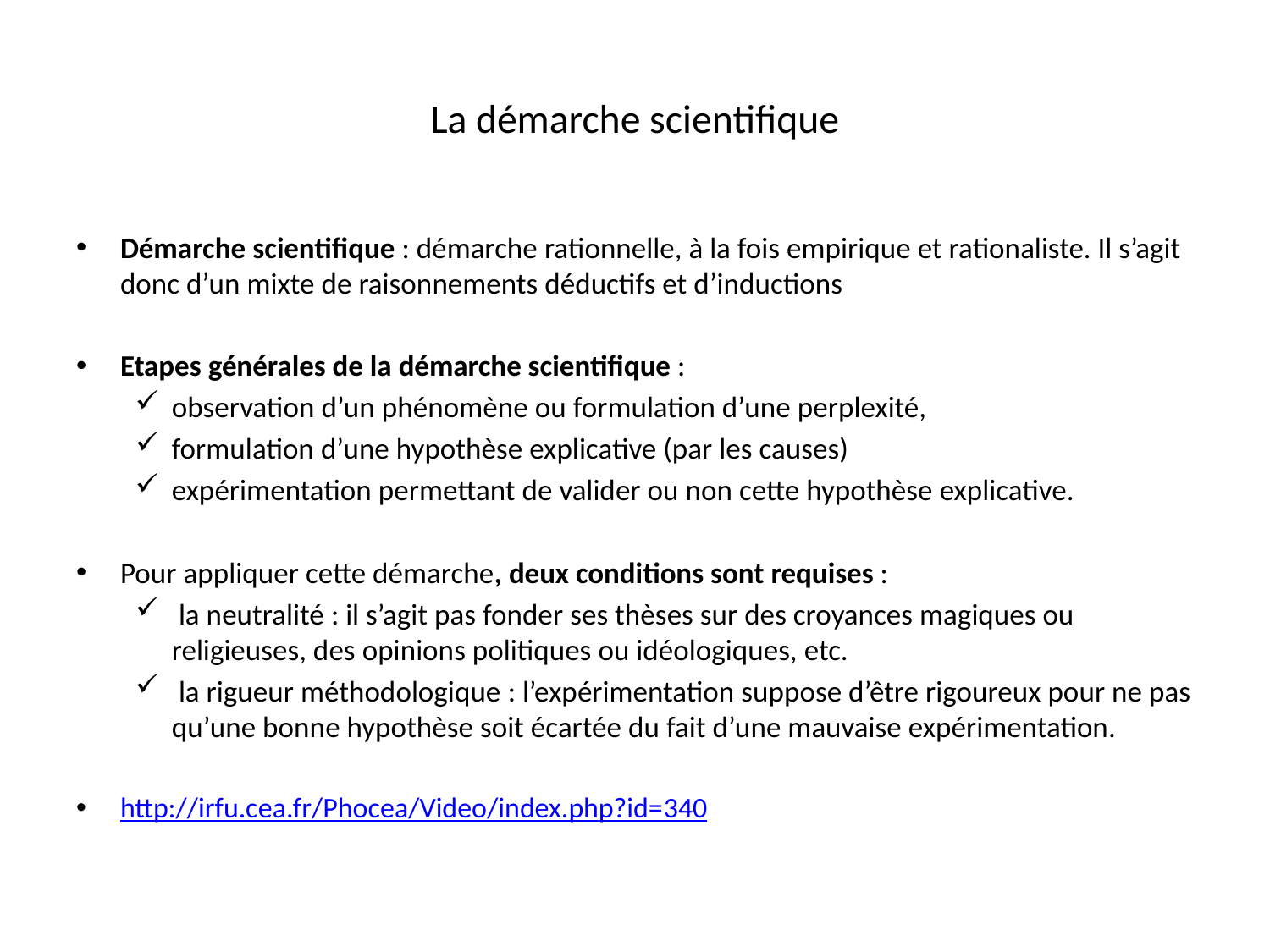

# La démarche scientifique
Démarche scientifique : démarche rationnelle, à la fois empirique et rationaliste. Il s’agit donc d’un mixte de raisonnements déductifs et d’inductions

Etapes générales de la démarche scientifique :
observation d’un phénomène ou formulation d’une perplexité,
formulation d’une hypothèse explicative (par les causes)
expérimentation permettant de valider ou non cette hypothèse explicative.

Pour appliquer cette démarche, deux conditions sont requises :
 la neutralité : il s’agit pas fonder ses thèses sur des croyances magiques ou religieuses, des opinions politiques ou idéologiques, etc.
 la rigueur méthodologique : l’expérimentation suppose d’être rigoureux pour ne pas qu’une bonne hypothèse soit écartée du fait d’une mauvaise expérimentation.

http://irfu.cea.fr/Phocea/Video/index.php?id=340